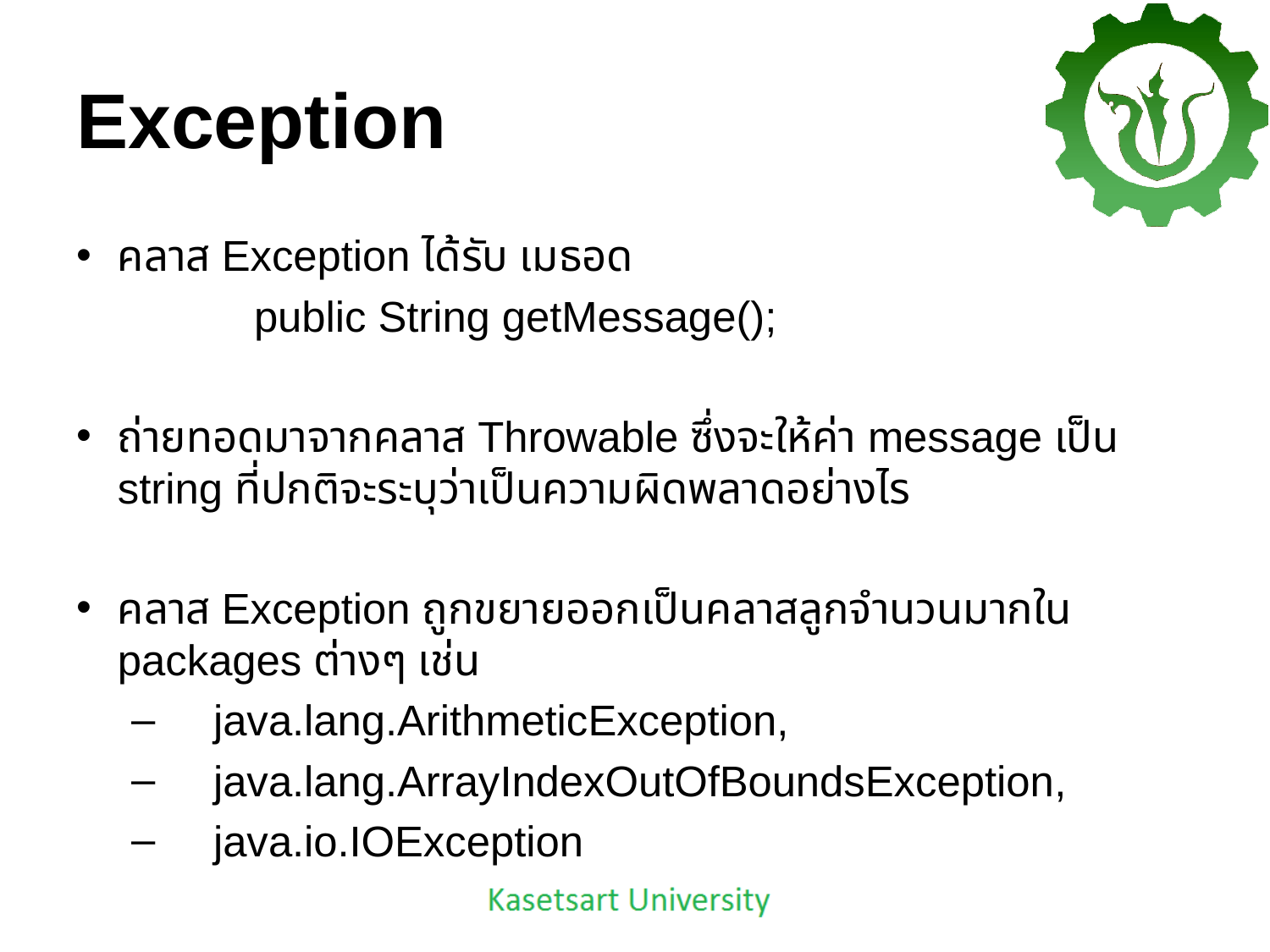

# Exception
คลาส Exception ได้รับ เมธอด
               public String getMessage();

ถ่ายทอดมาจากคลาส Throwable ซึ่งจะให้ค่า message เป็น string ที่ปกติจะระบุว่าเป็นความผิดพลาดอย่างไร

คลาส Exception ถูกขยายออกเป็นคลาสลูกจำนวนมากใน packages ต่างๆ เช่น
    java.lang.ArithmeticException,
    java.lang.ArrayIndexOutOfBoundsException​,
    java.io.IOException